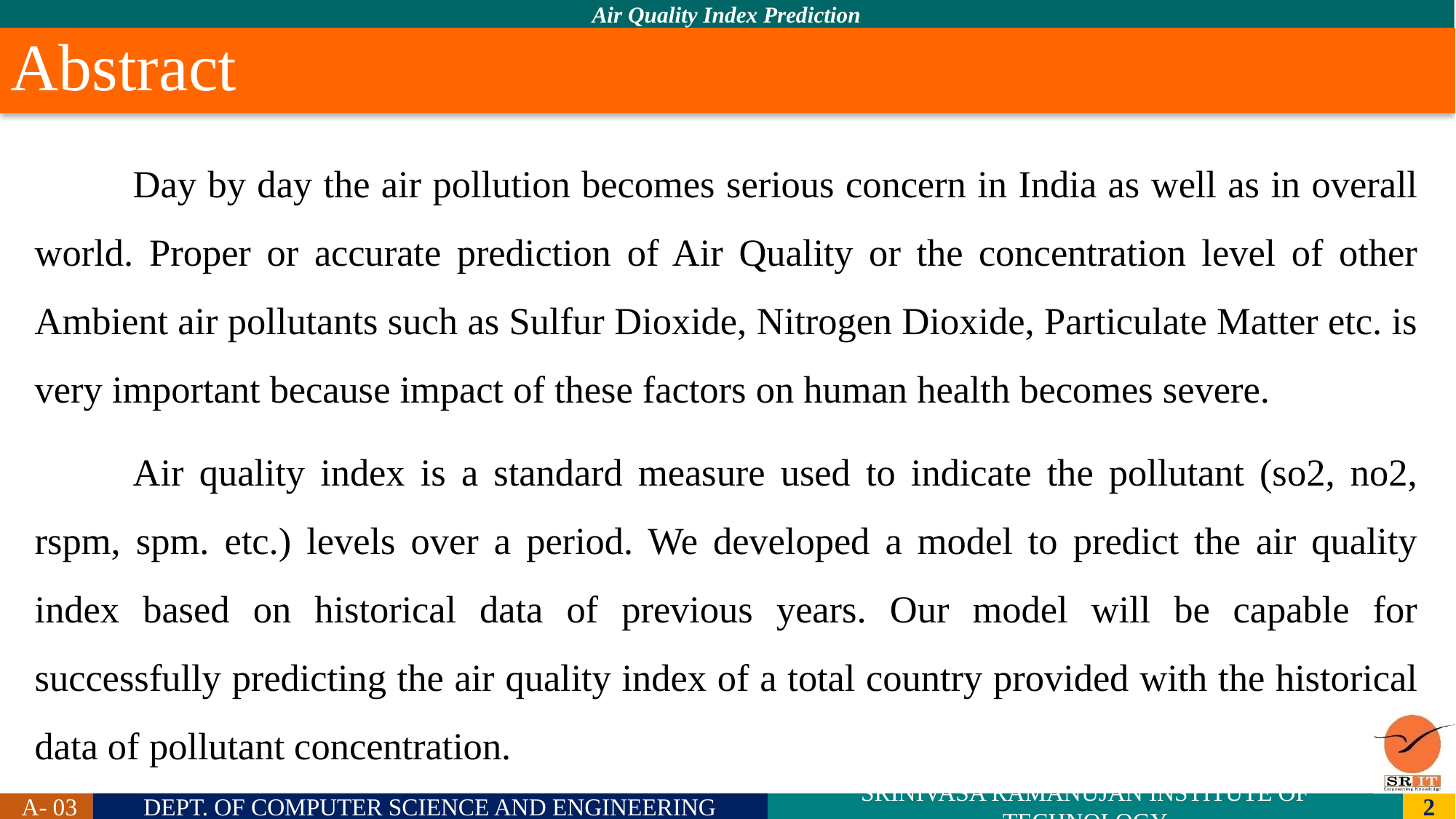

# Abstract
	Day by day the air pollution becomes serious concern in India as well as in overall world. Proper or accurate prediction of Air Quality or the concentration level of other Ambient air pollutants such as Sulfur Dioxide, Nitrogen Dioxide, Particulate Matter etc. is very important because impact of these factors on human health becomes severe.
	Air quality index is a standard measure used to indicate the pollutant (so2, no2, rspm, spm. etc.) levels over a period. We developed a model to predict the air quality index based on historical data of previous years. Our model will be capable for successfully predicting the air quality index of a total country provided with the historical data of pollutant concentration.